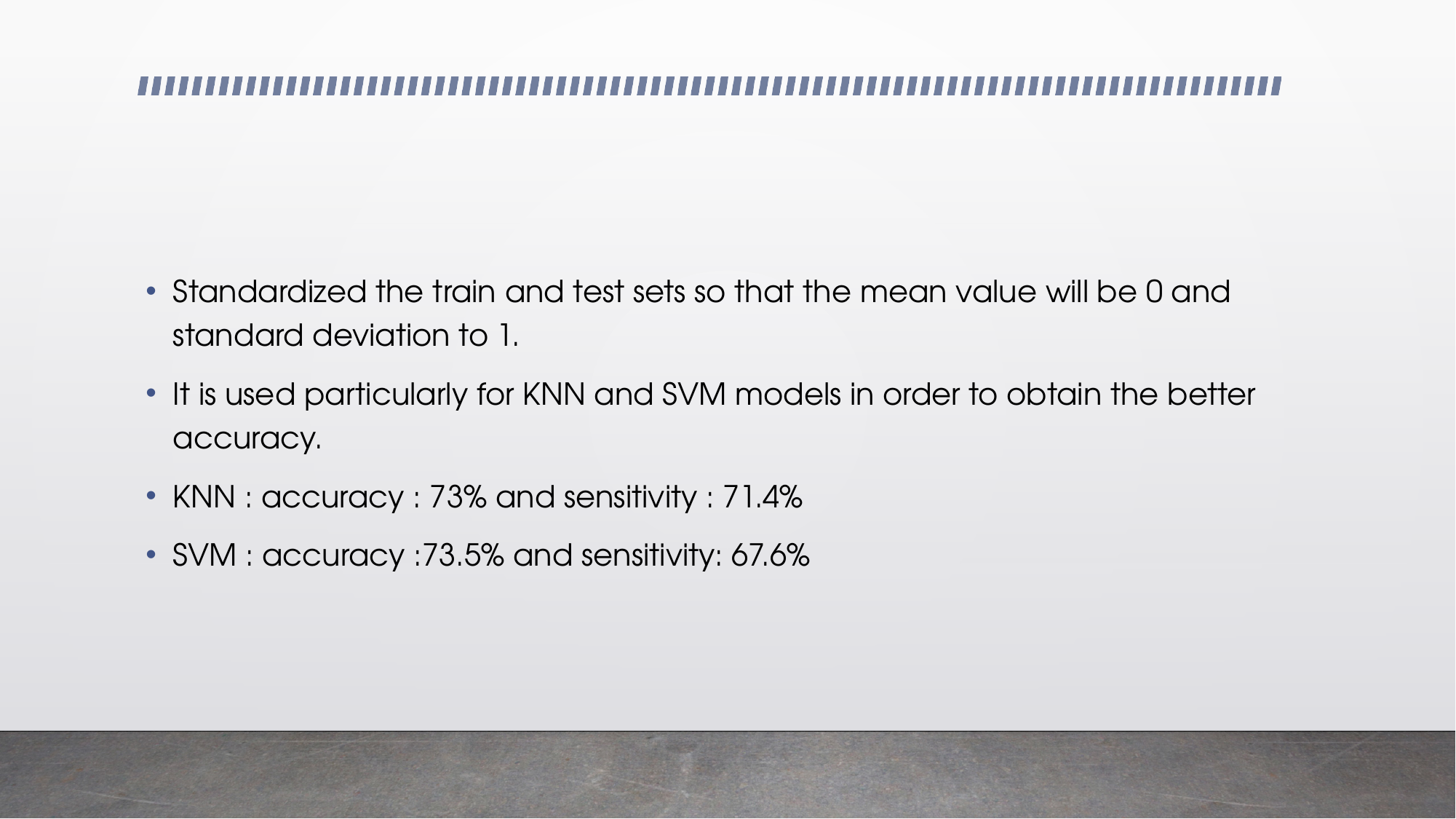

#
Standardized the train and test sets so that the mean value will be 0 and standard deviation to 1.
It is used particularly for KNN and SVM models in order to obtain the better accuracy.
KNN : accuracy : 73% and sensitivity : 71.4%
SVM : accuracy :73.5% and sensitivity: 67.6%